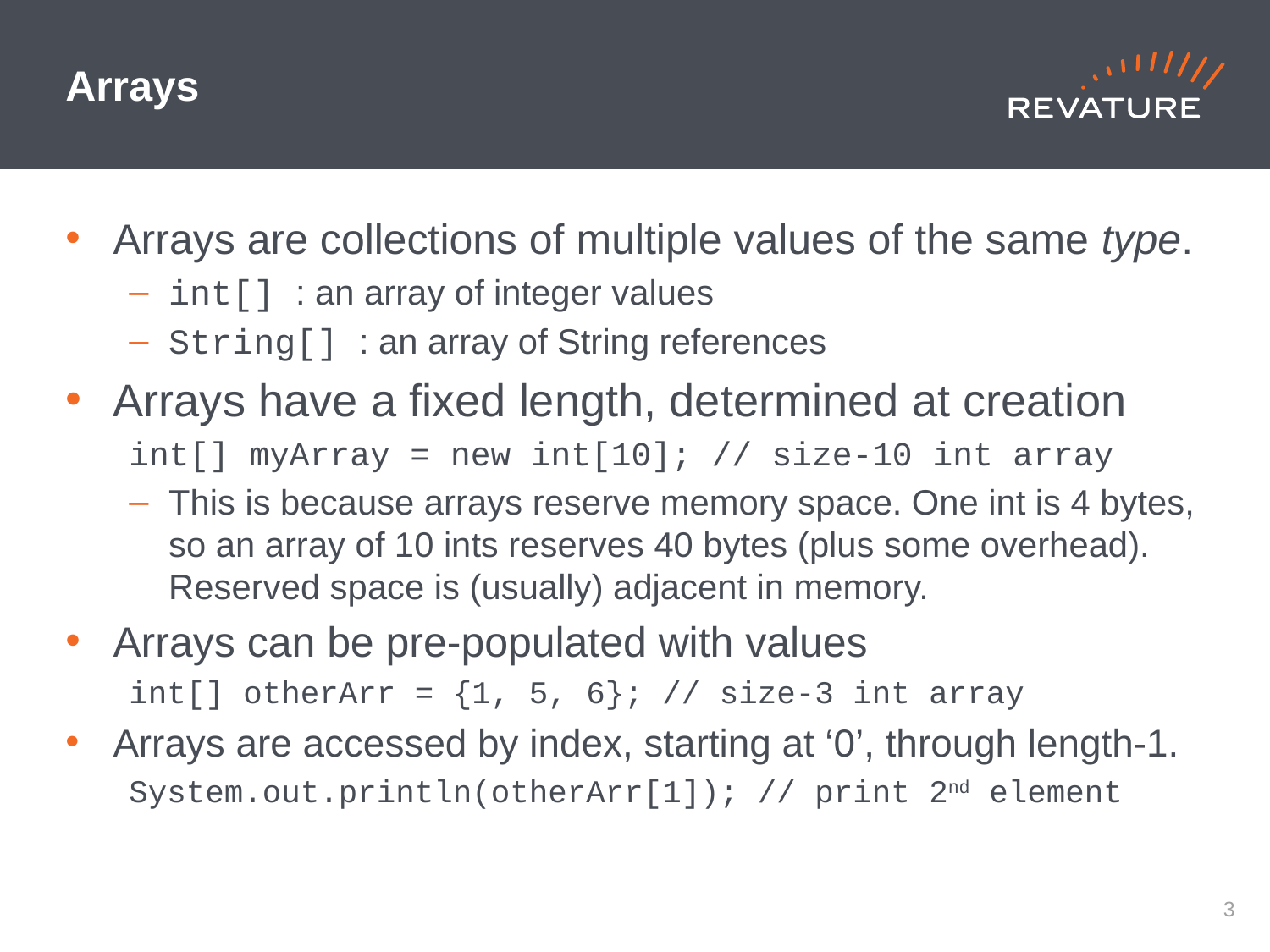

# Arrays
Arrays are collections of multiple values of the same type.
int[] : an array of integer values
String[] : an array of String references
Arrays have a fixed length, determined at creation
int[] myArray = new int[10]; // size-10 int array
This is because arrays reserve memory space. One int is 4 bytes, so an array of 10 ints reserves 40 bytes (plus some overhead). Reserved space is (usually) adjacent in memory.
Arrays can be pre-populated with values
int[] otherArr = {1, 5, 6}; // size-3 int array
Arrays are accessed by index, starting at ‘0’, through length-1.
System.out.println(otherArr[1]); // print 2nd element

3